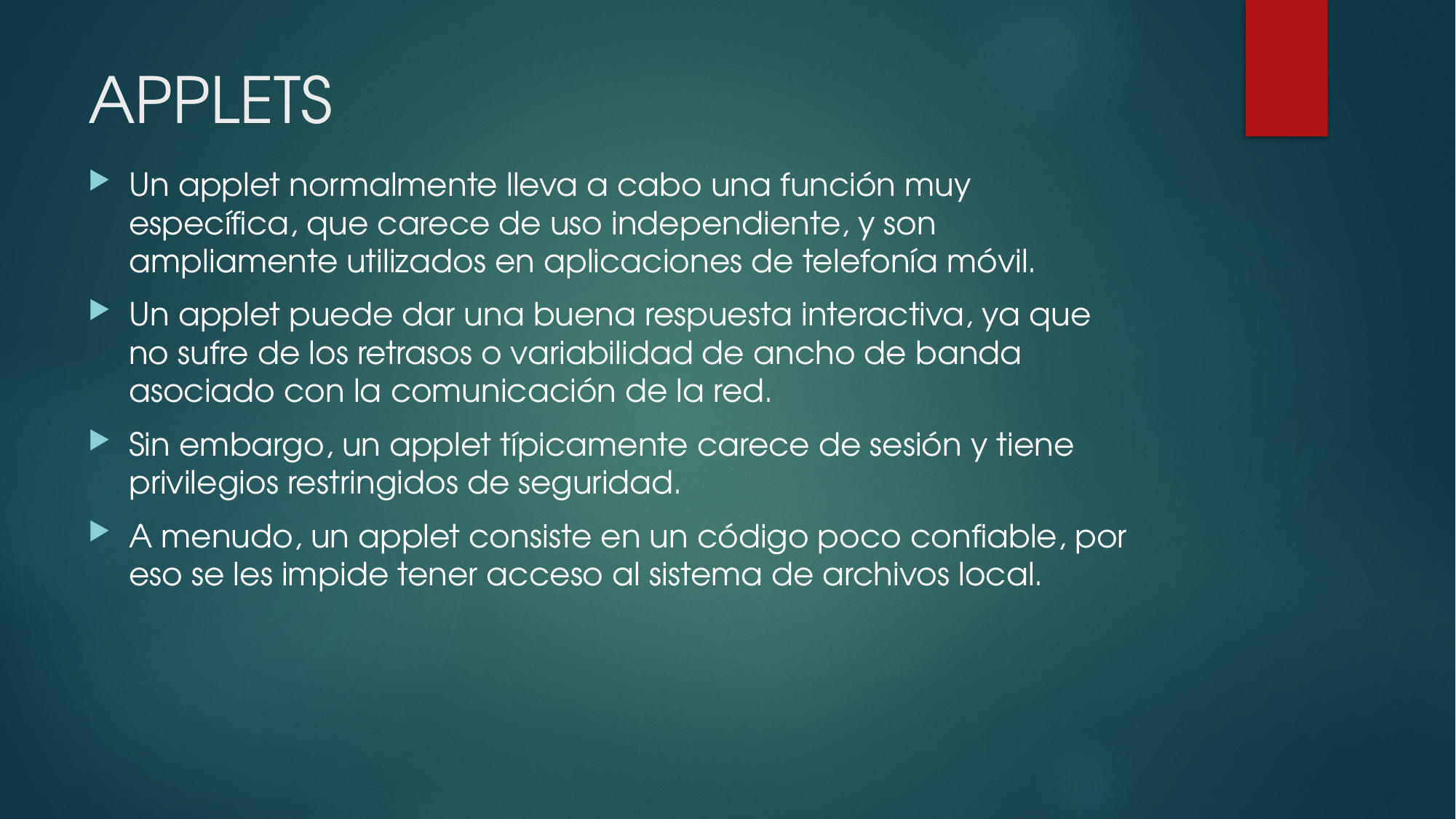

# APPLETS
Un applet normalmente lleva a cabo una función muy específica, que carece de uso independiente, y son ampliamente utilizados en aplicaciones de telefonía móvil.
Un applet puede dar una buena respuesta interactiva, ya que no sufre de los retrasos o variabilidad de ancho de banda asociado con la comunicación de la red.
Sin embargo, un applet típicamente carece de sesión y tiene privilegios restringidos de seguridad.
A menudo, un applet consiste en un código poco confiable, por eso se les impide tener acceso al sistema de archivos local.